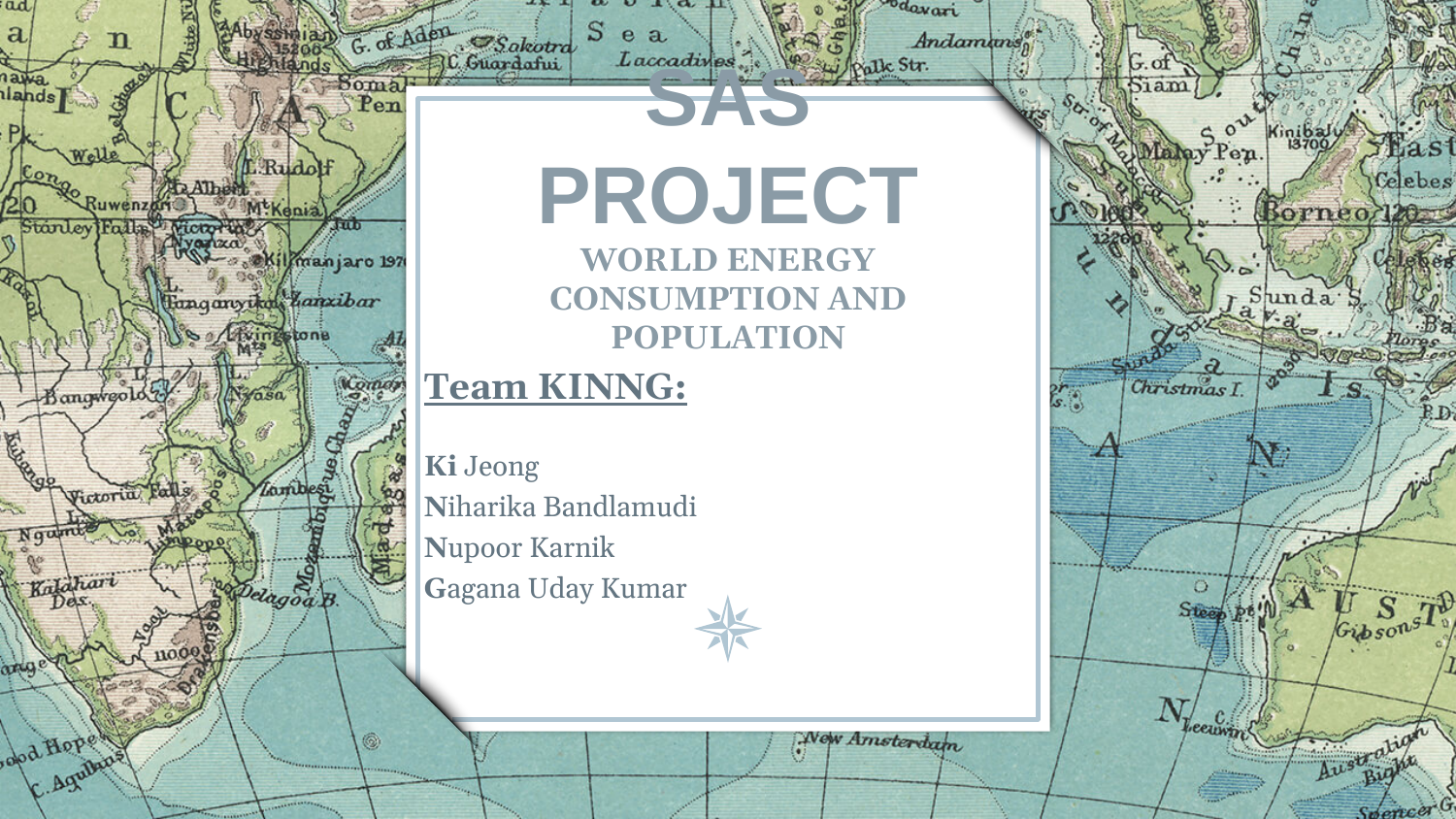

# SAS PROJECT WORLD ENERGY CONSUMPTION AND POPULATION
Team KINNG:

Ki Jeong
Niharika Bandlamudi
Nupoor Karnik
Gagana Uday Kumar